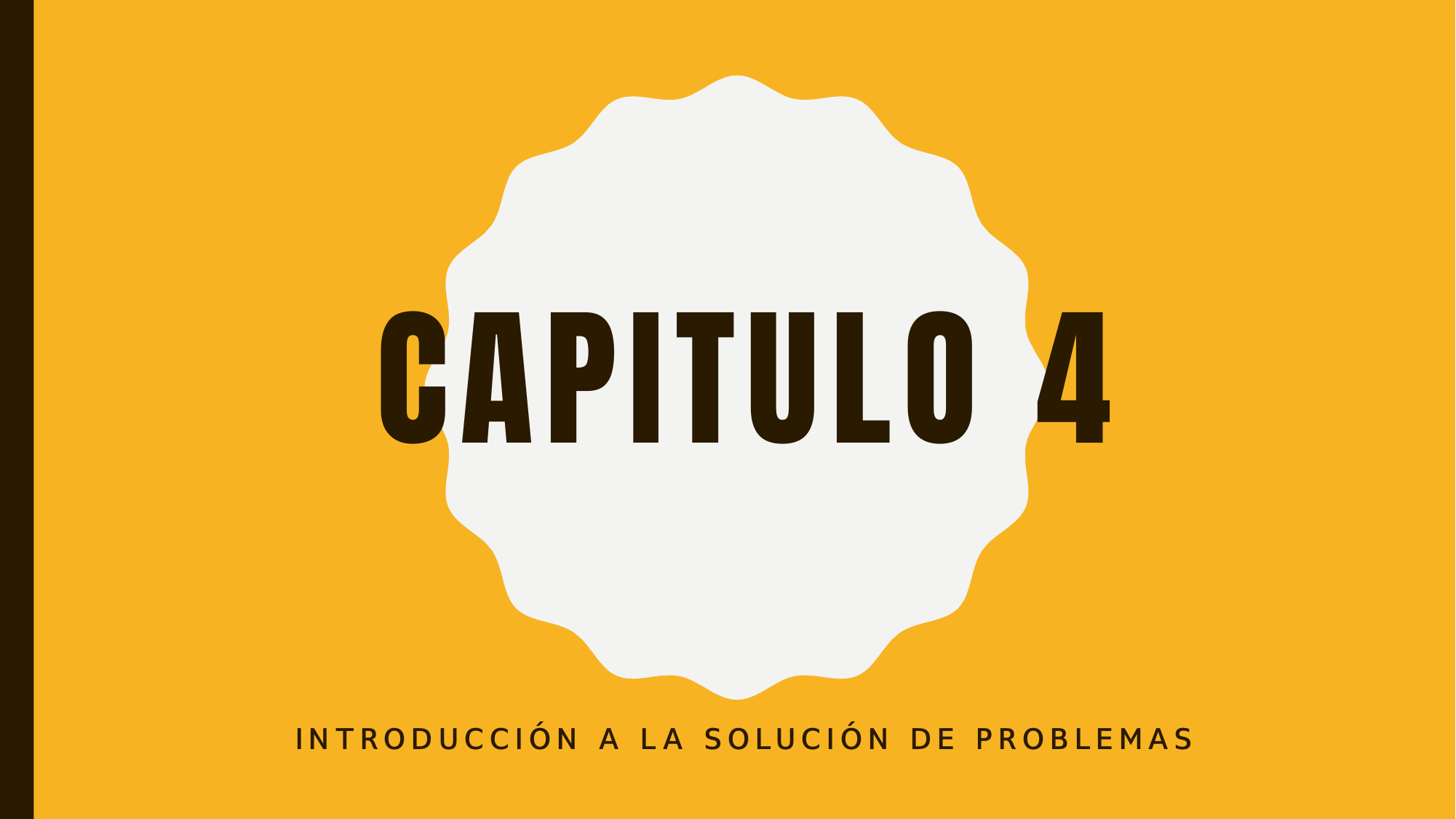

# Capitulo 4
Introducción a la solución de problemas